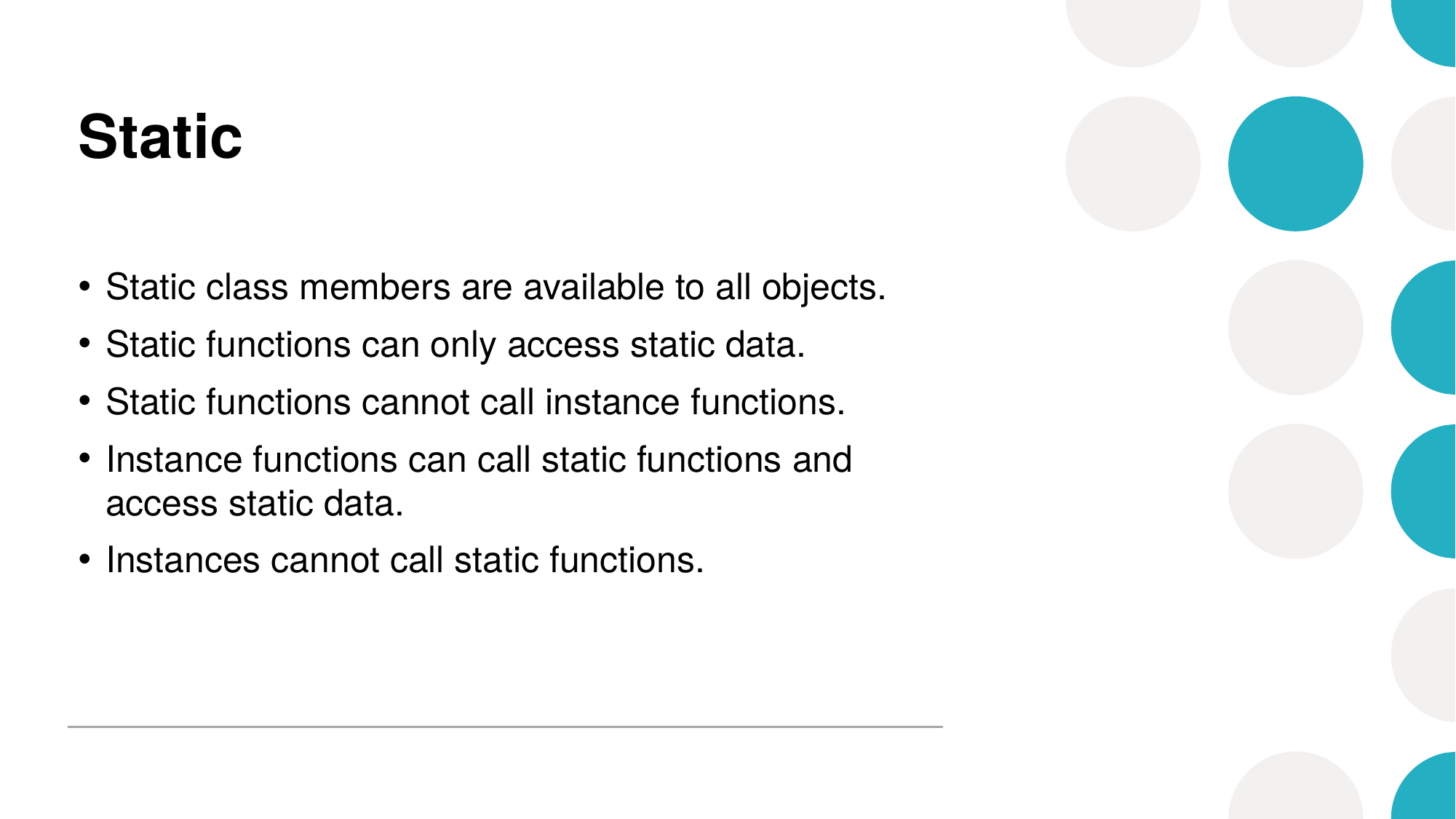

# Static
Static class members are available to all objects.
Static functions can only access static data.
Static functions cannot call instance functions.
Instance functions can call static functions and access static data.
Instances cannot call static functions.